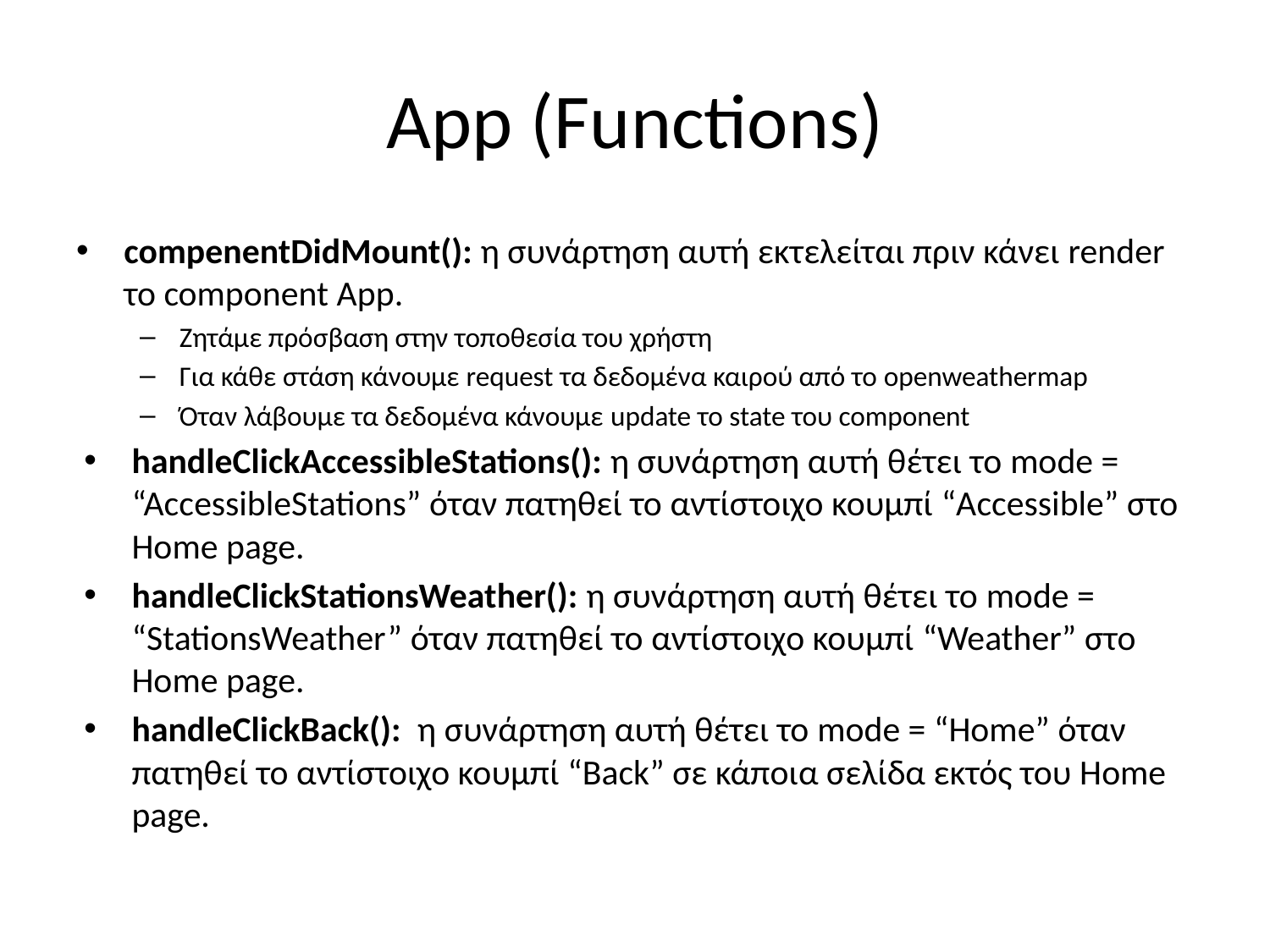

# App	 (Functions)
compenentDidMount(): η συνάρτηση αυτή εκτελείται πριν κάνει render το component App.
Ζητάμε πρόσβαση στην τοποθεσία του χρήστη
Για κάθε στάση κάνουμε request τα δεδομένα καιρού από το openweathermap
Όταν λάβουμε τα δεδομένα κάνουμε update το state του component
handleClickAccessibleStations(): η συνάρτηση αυτή θέτει το mode = “AccessibleStations” όταν πατηθεί το αντίστοιχο κουμπί “Accessible” στο Home page.
handleClickStationsWeather(): η συνάρτηση αυτή θέτει το mode = “StationsWeather” όταν πατηθεί το αντίστοιχο κουμπί “Weather” στο Home page.
handleClickBack():  η συνάρτηση αυτή θέτει το mode = “Home” όταν πατηθεί το αντίστοιχο κουμπί “Back” σε κάποια σελίδα εκτός του Home page.